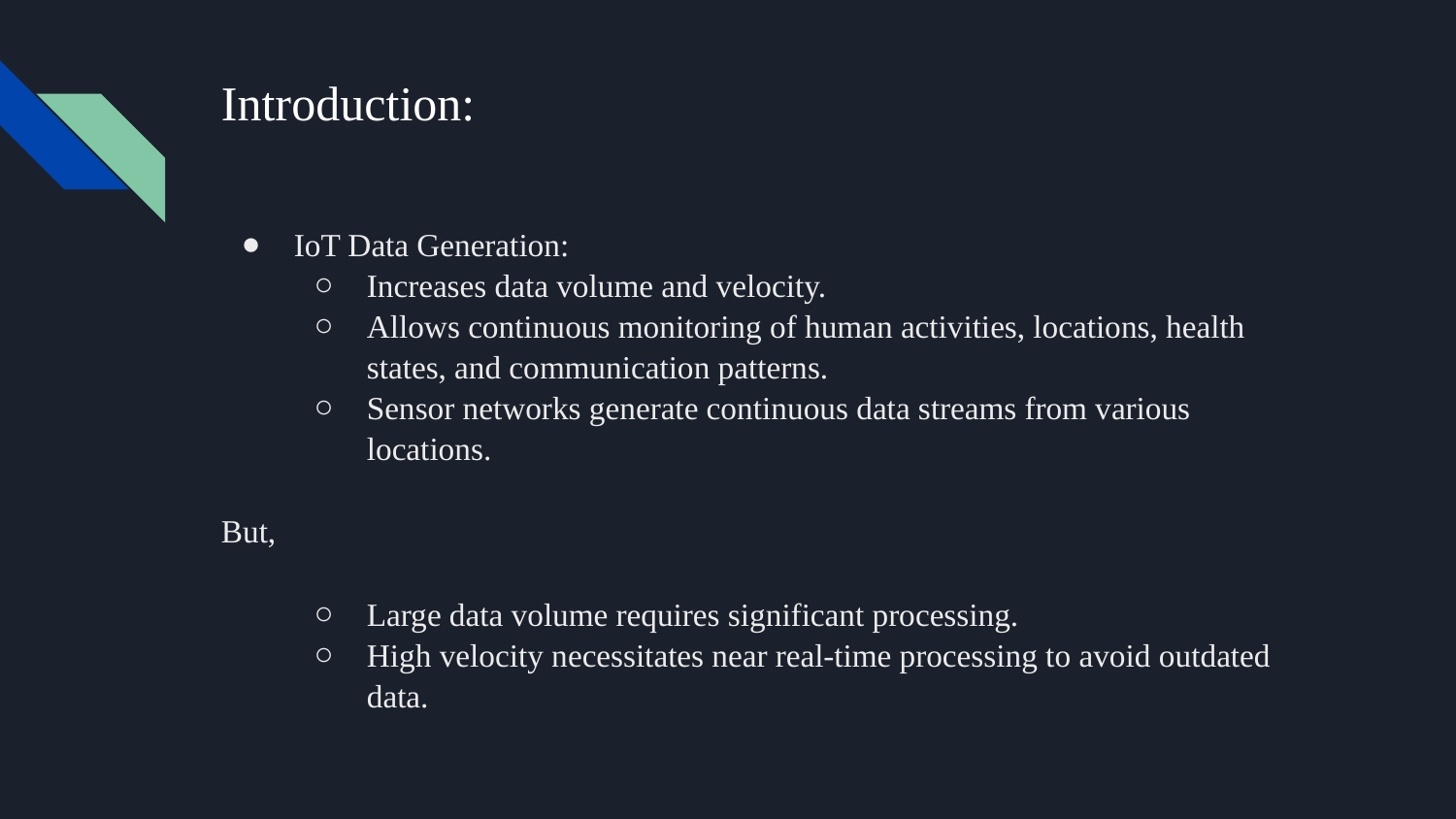

# Introduction:
IoT Data Generation:
Increases data volume and velocity.
Allows continuous monitoring of human activities, locations, health states, and communication patterns.
Sensor networks generate continuous data streams from various locations.
But,
Large data volume requires significant processing.
High velocity necessitates near real-time processing to avoid outdated data.